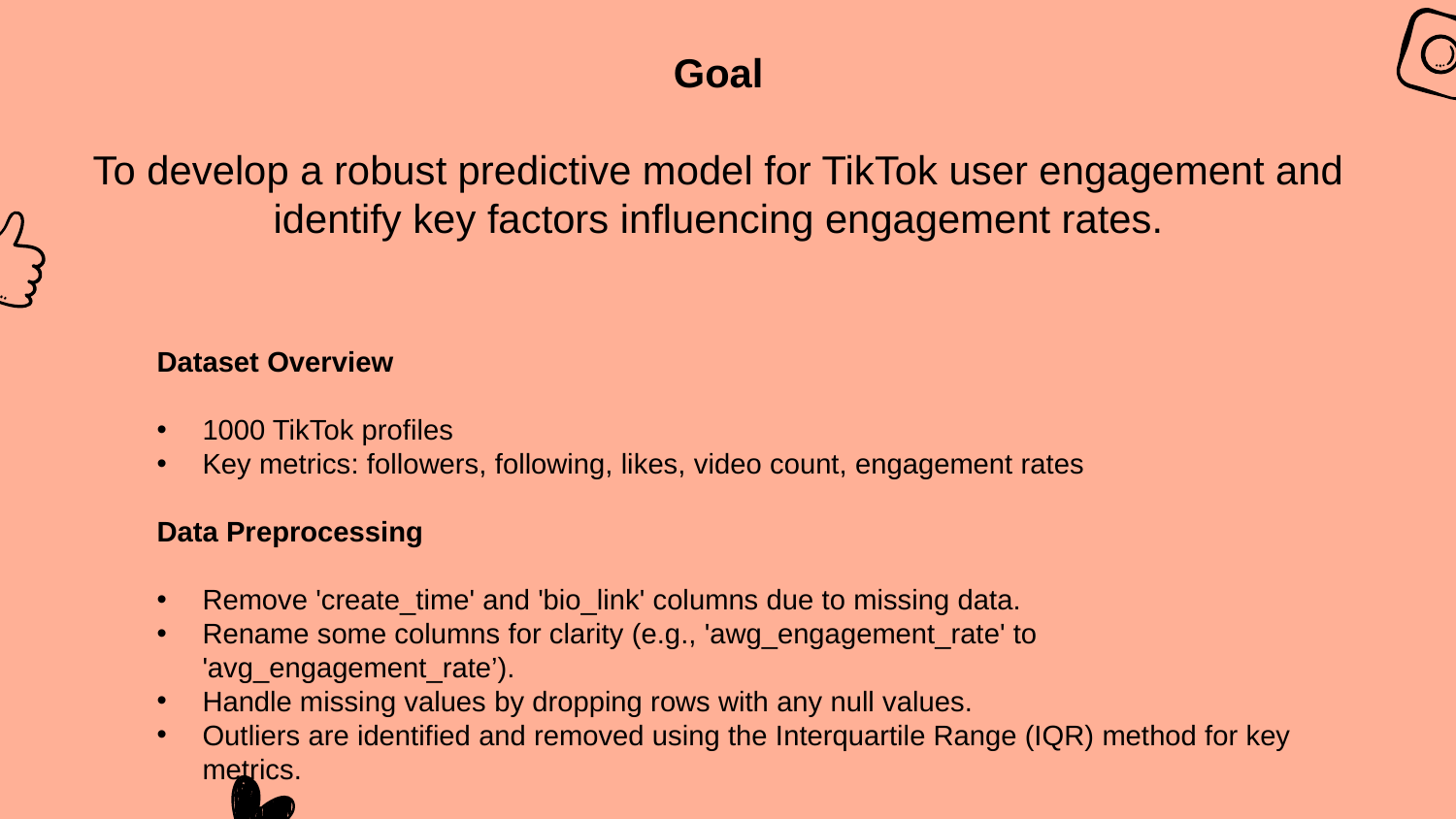

# Goal To develop a robust predictive model for TikTok user engagement and identify key factors influencing engagement rates.
Dataset Overview

1000 TikTok profiles
Key metrics: followers, following, likes, video count, engagement rates

Data Preprocessing

Remove 'create_time' and 'bio_link' columns due to missing data.
Rename some columns for clarity (e.g., 'awg_engagement_rate' to 'avg_engagement_rate’).
Handle missing values by dropping rows with any null values.
Outliers are identified and removed using the Interquartile Range (IQR) method for key metrics.